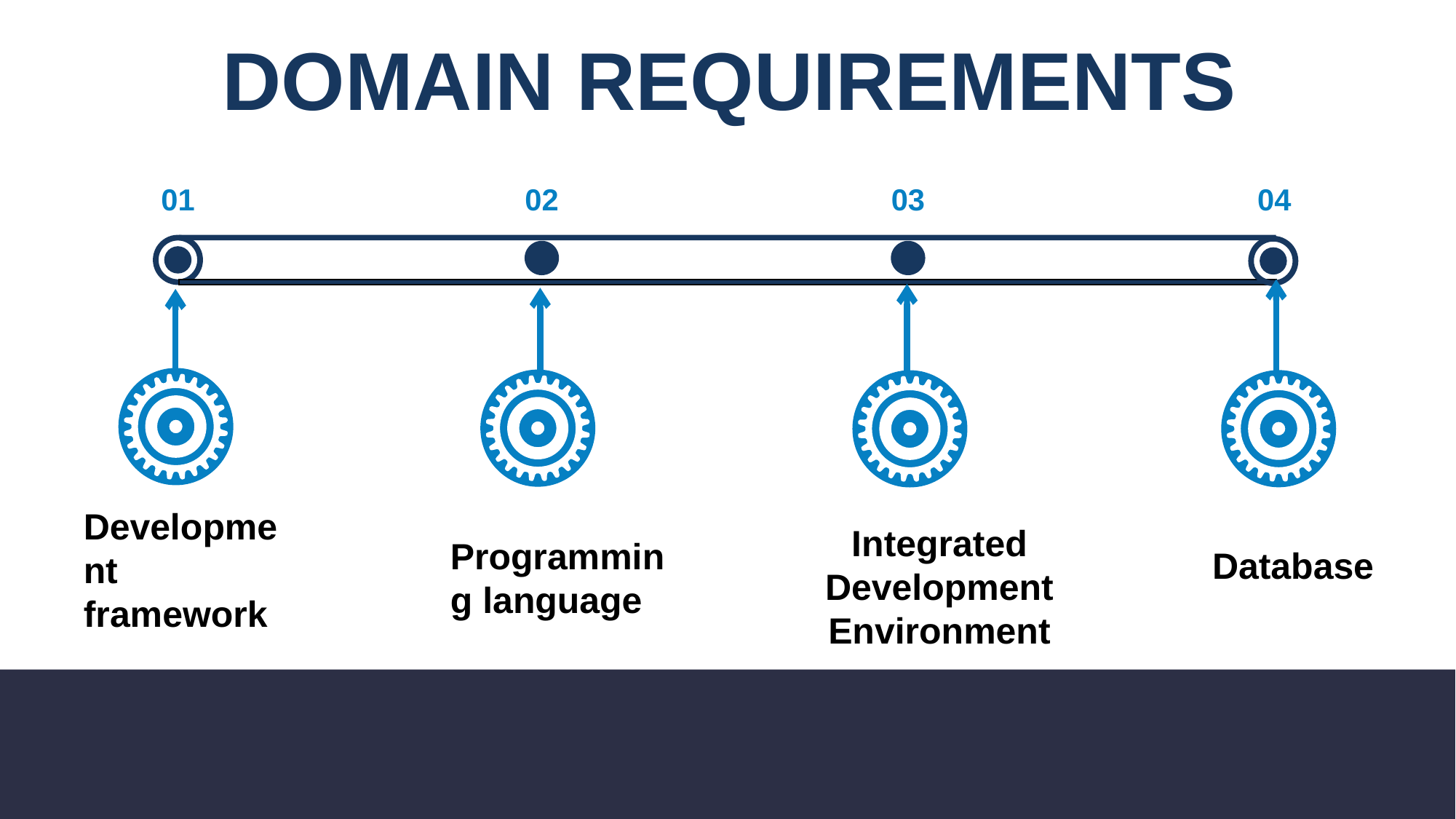

DOMAIN REQUIREMENTS
01
02
03
04

Database
Integrated Development Environment
Development framework

Programming language